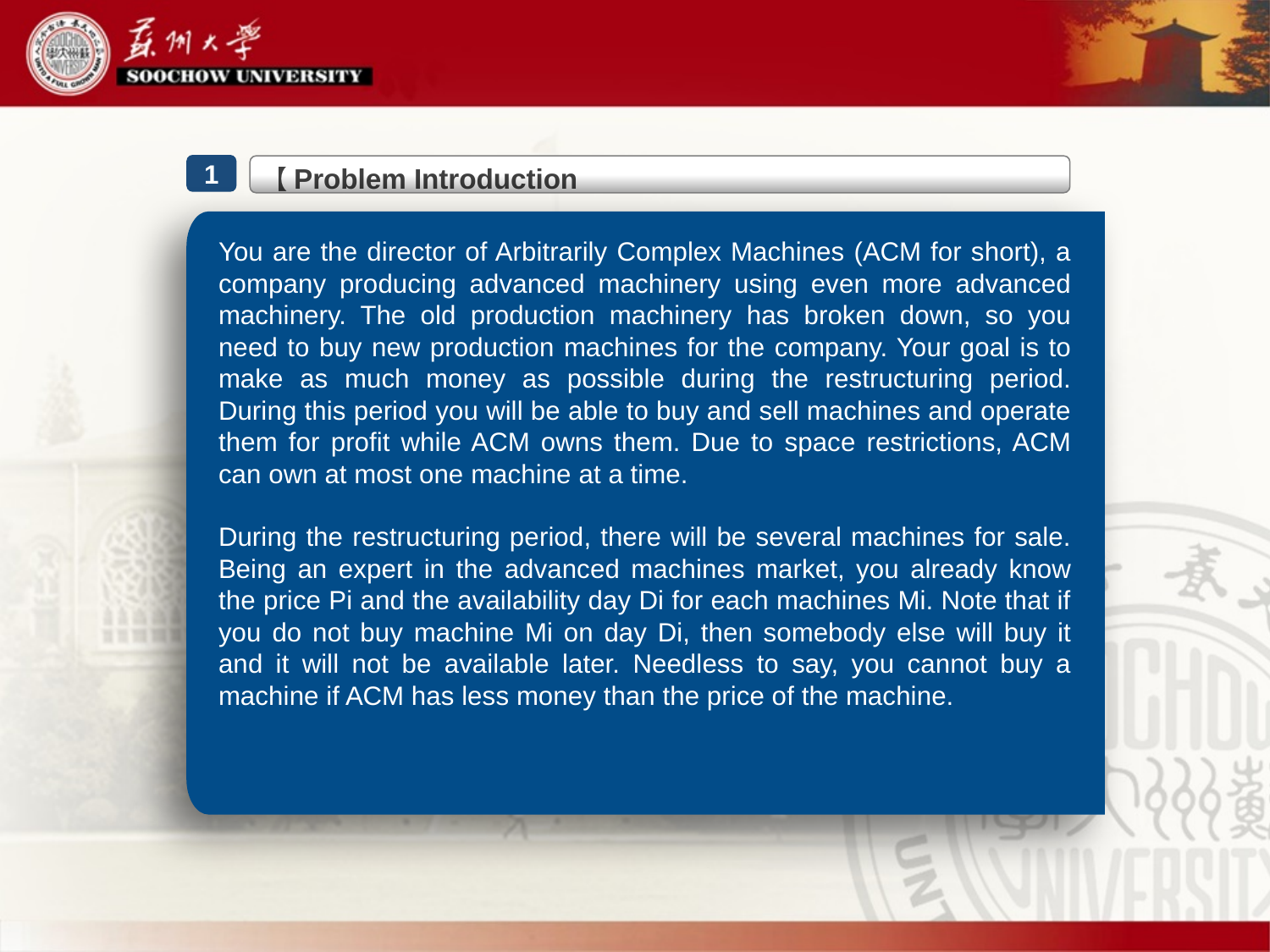

1
 【Problem Introduction

You are the director of Arbitrarily Complex Machines (ACM for short), a company producing advanced machinery using even more advanced machinery. The old production machinery has broken down, so you need to buy new production machines for the company. Your goal is to make as much money as possible during the restructuring period. During this period you will be able to buy and sell machines and operate them for profit while ACM owns them. Due to space restrictions, ACM can own at most one machine at a time.

During the restructuring period, there will be several machines for sale. Being an expert in the advanced machines market, you already know the price Pi and the availability day Di for each machines Mi. Note that if you do not buy machine Mi on day Di, then somebody else will buy it and it will not be available later. Needless to say, you cannot buy a machine if ACM has less money than the price of the machine.